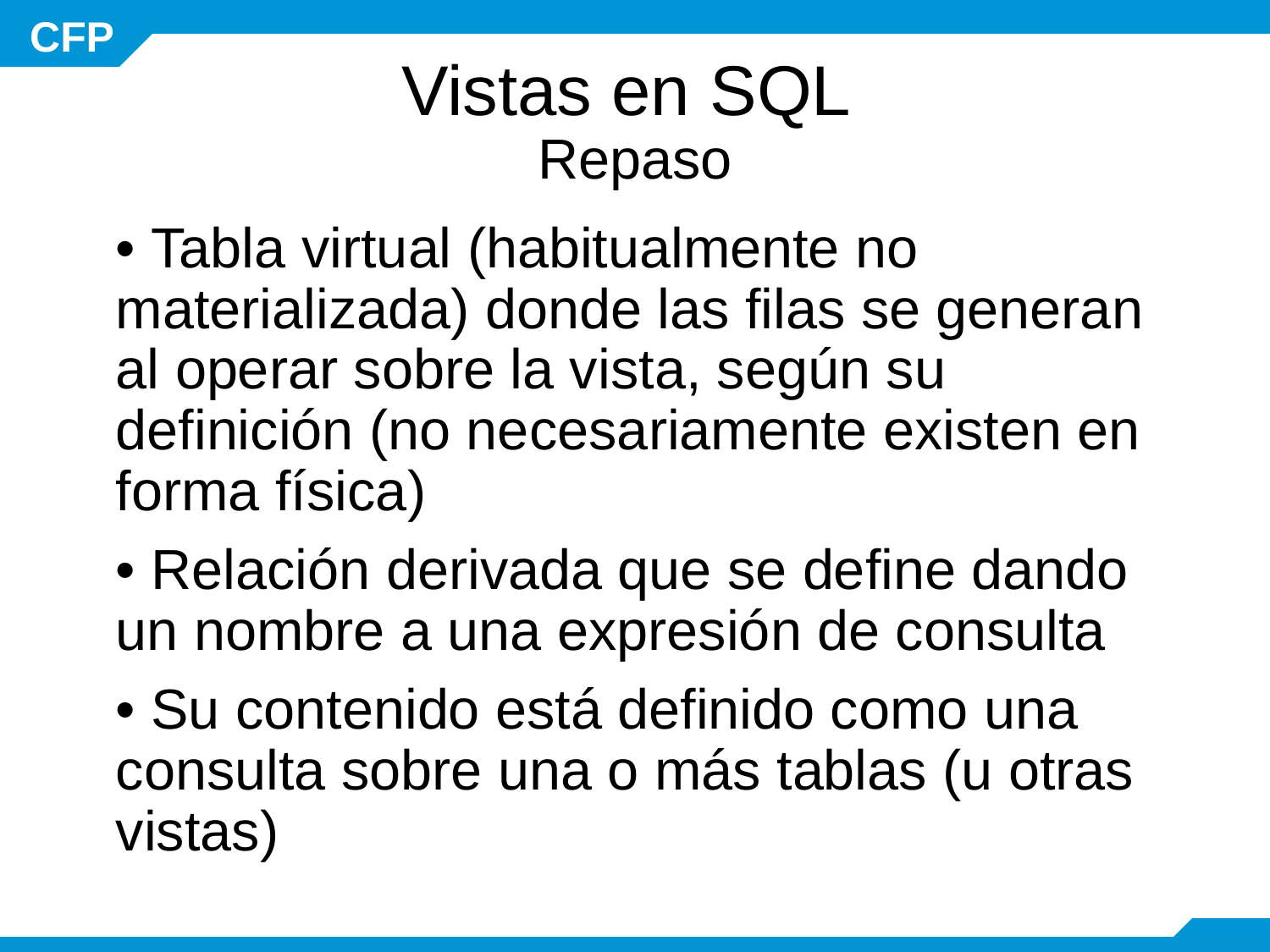

# Vistas en SQL Repaso
• Tabla virtual (habitualmente no materializada) donde las filas se generan al operar sobre la vista, según su definición (no necesariamente existen en forma física)
• Relación derivada que se define dando un nombre a una expresión de consulta
• Su contenido está definido como una consulta sobre una o más tablas (u otras vistas)